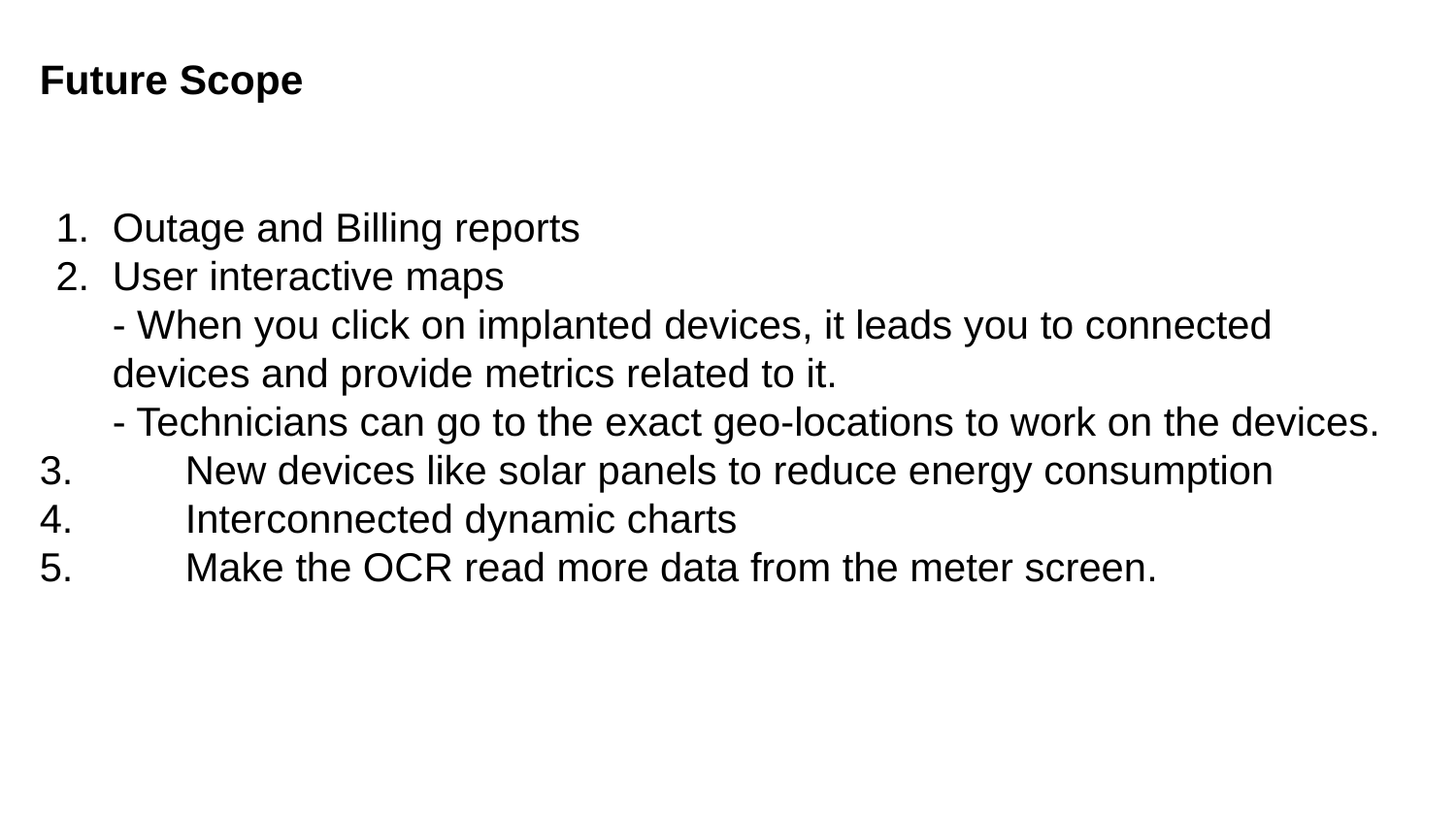

# Future Scope
Outage and Billing reports
User interactive maps
- When you click on implanted devices, it leads you to connected devices and provide metrics related to it.
- Technicians can go to the exact geo-locations to work on the devices.
3. 	New devices like solar panels to reduce energy consumption
4. 	Interconnected dynamic charts
5. 	Make the OCR read more data from the meter screen.